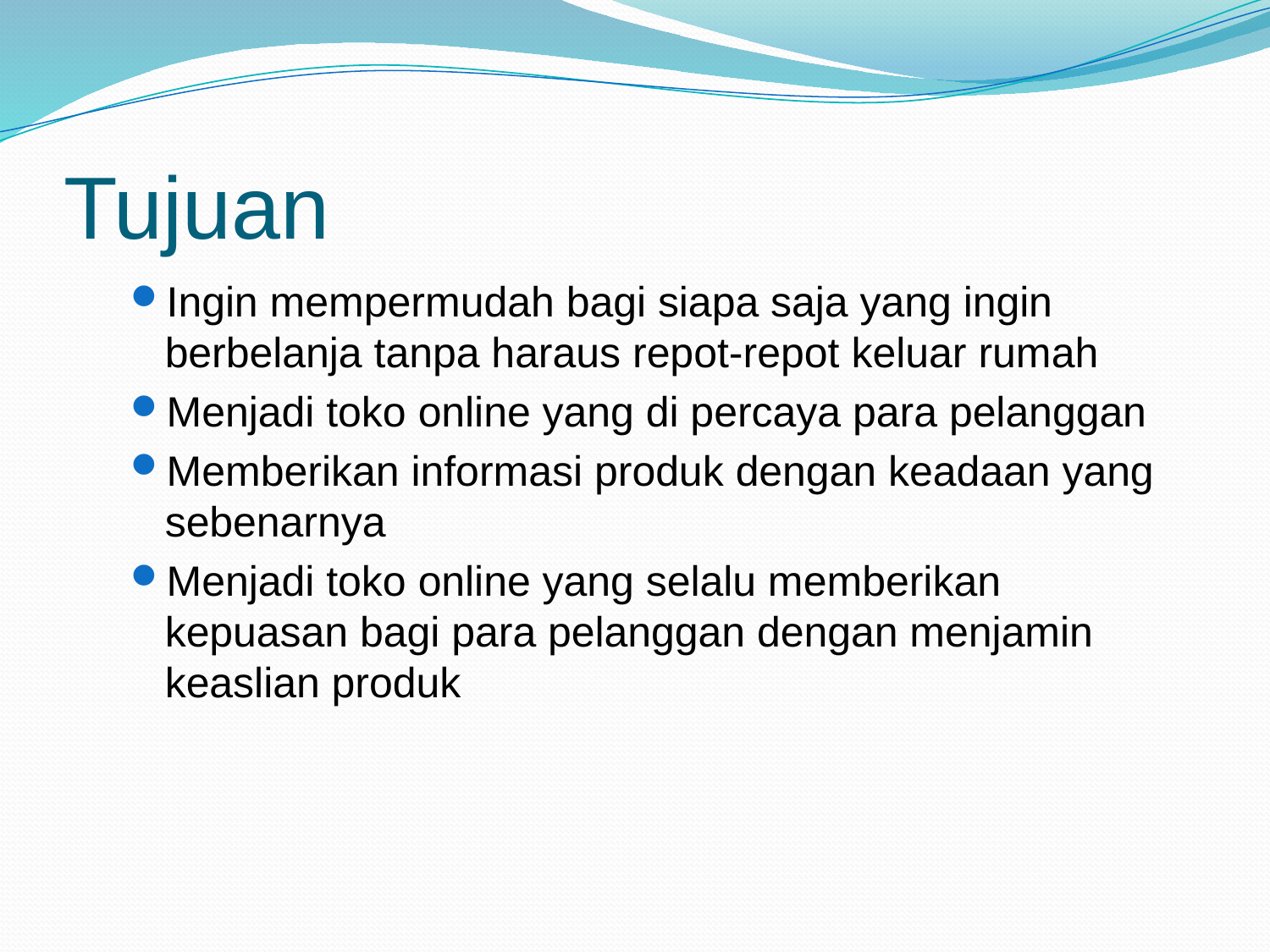

# Tujuan
Ingin mempermudah bagi siapa saja yang ingin berbelanja tanpa haraus repot-repot keluar rumah
Menjadi toko online yang di percaya para pelanggan
Memberikan informasi produk dengan keadaan yang sebenarnya
Menjadi toko online yang selalu memberikan kepuasan bagi para pelanggan dengan menjamin keaslian produk